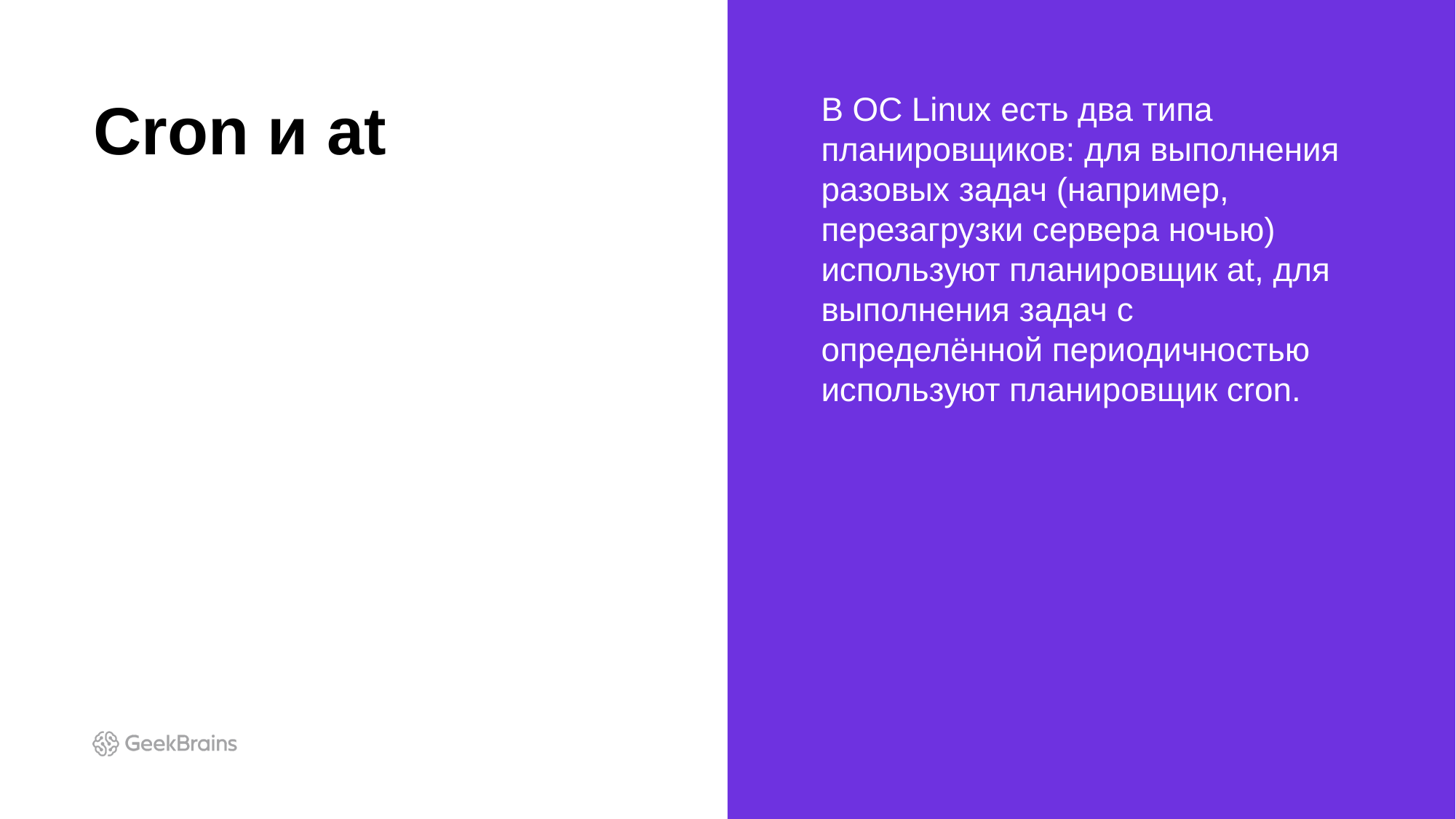

# Cron и at
В ОС Linux есть два типа планировщиков: для выполнения разовых задач (например, перезагрузки сервера ночью) используют планировщик at, для выполнения задач с определённой периодичностью используют планировщик cron.